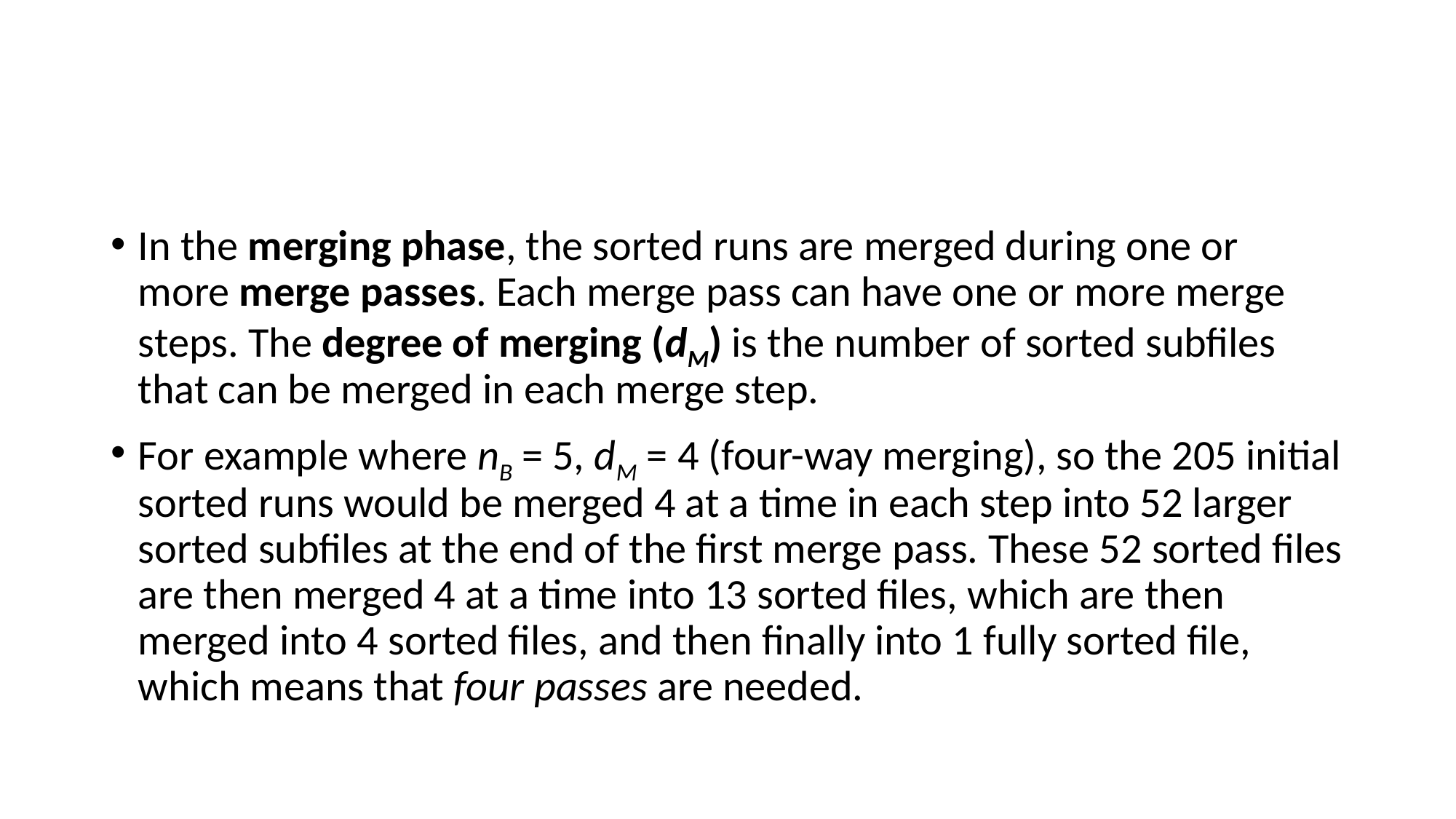

#
In the merging phase, the sorted runs are merged during one or more merge passes. Each merge pass can have one or more merge steps. The degree of merging (dM) is the number of sorted subfiles that can be merged in each merge step.
For example where nB = 5, dM = 4 (four-way merging), so the 205 initial sorted runs would be merged 4 at a time in each step into 52 larger sorted subfiles at the end of the first merge pass. These 52 sorted files are then merged 4 at a time into 13 sorted files, which are then merged into 4 sorted files, and then finally into 1 fully sorted file, which means that four passes are needed.